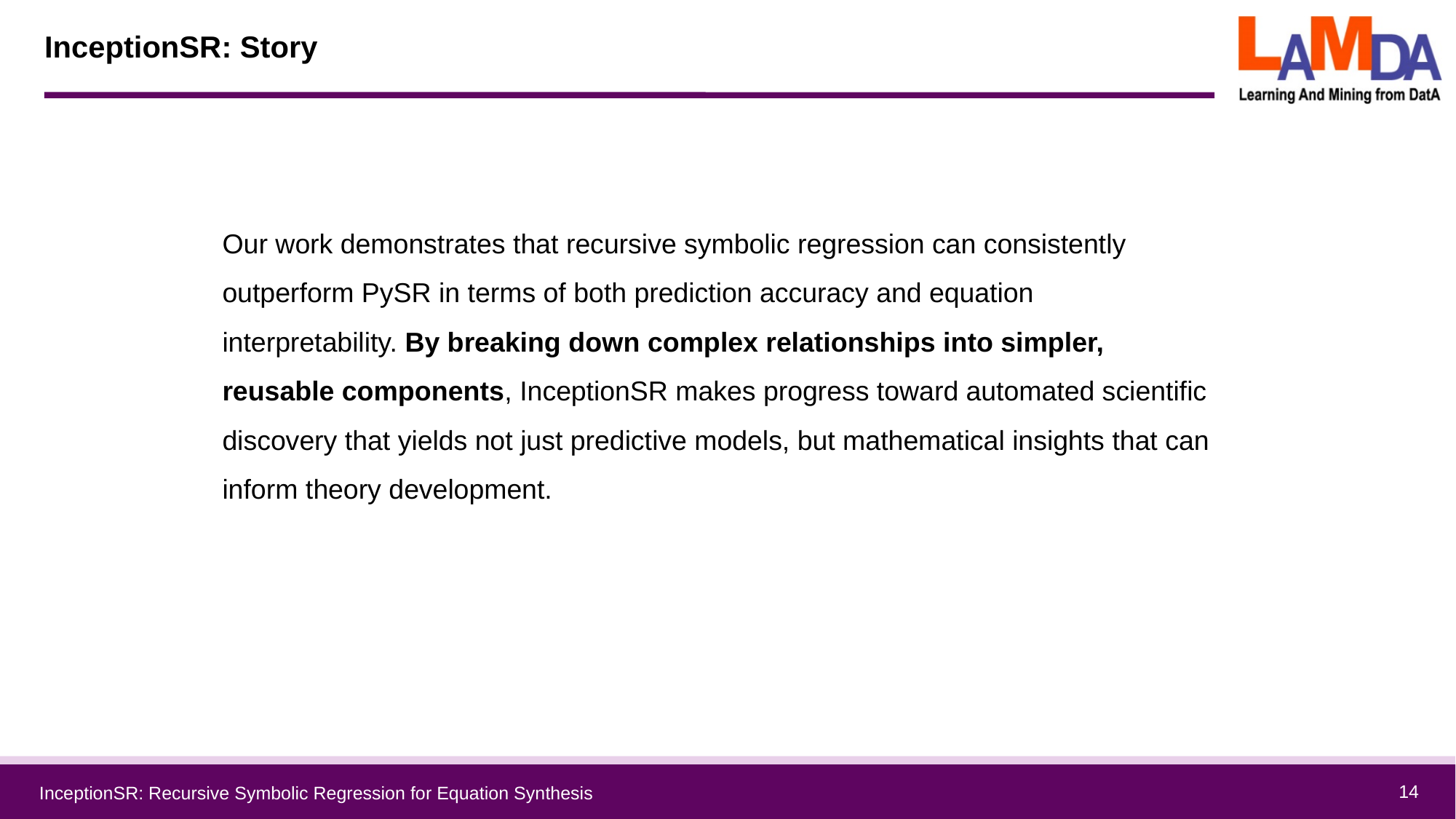

# InceptionSR: Story
Our work demonstrates that recursive symbolic regression can consistently outperform PySR in terms of both prediction accuracy and equation interpretability. By breaking down complex relationships into simpler, reusable components, InceptionSR makes progress toward automated scientific discovery that yields not just predictive models, but mathematical insights that can inform theory development.